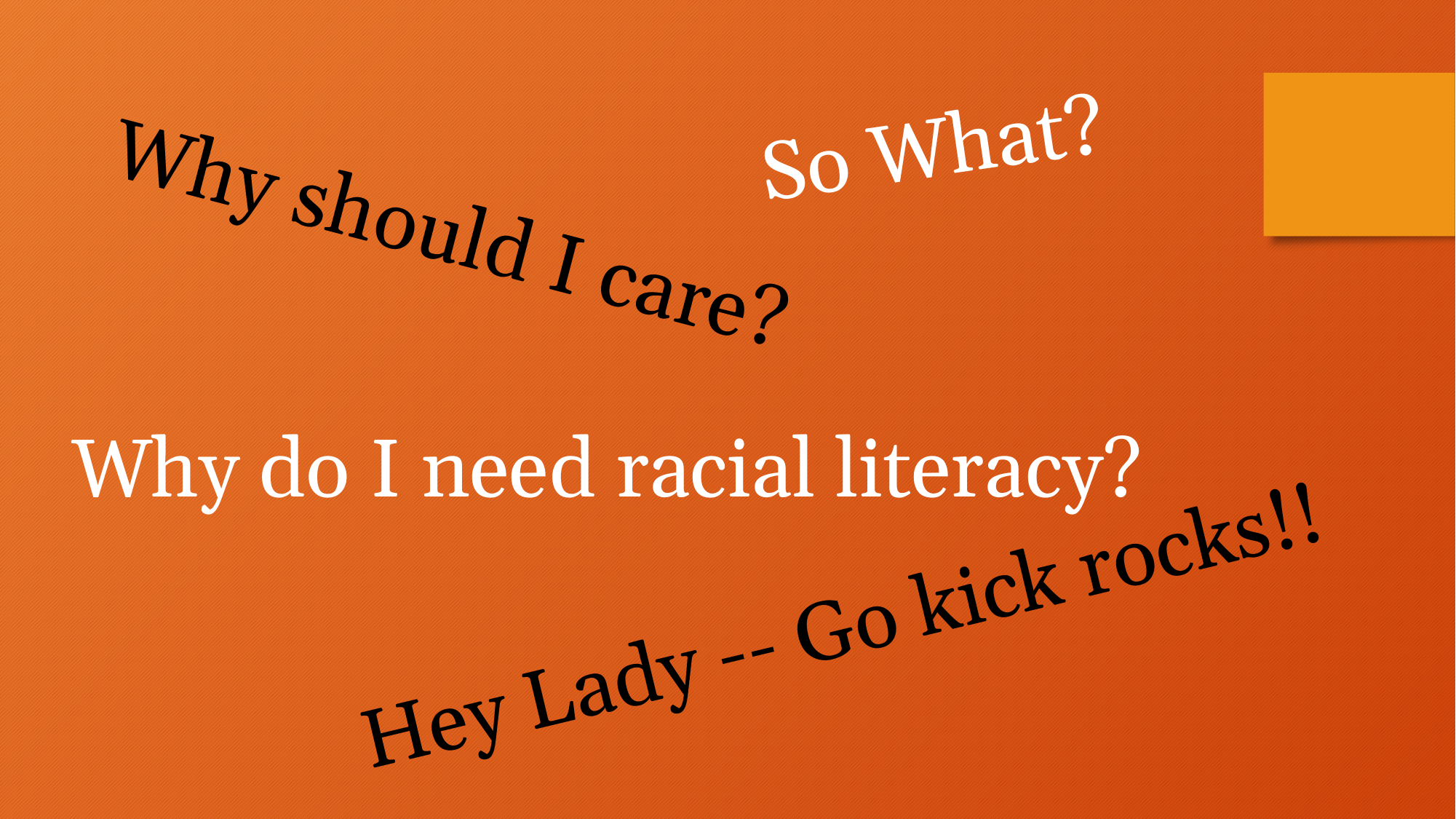

So What?
Why should I care?
Why do I need racial literacy?
Hey Lady -- Go kick rocks!!